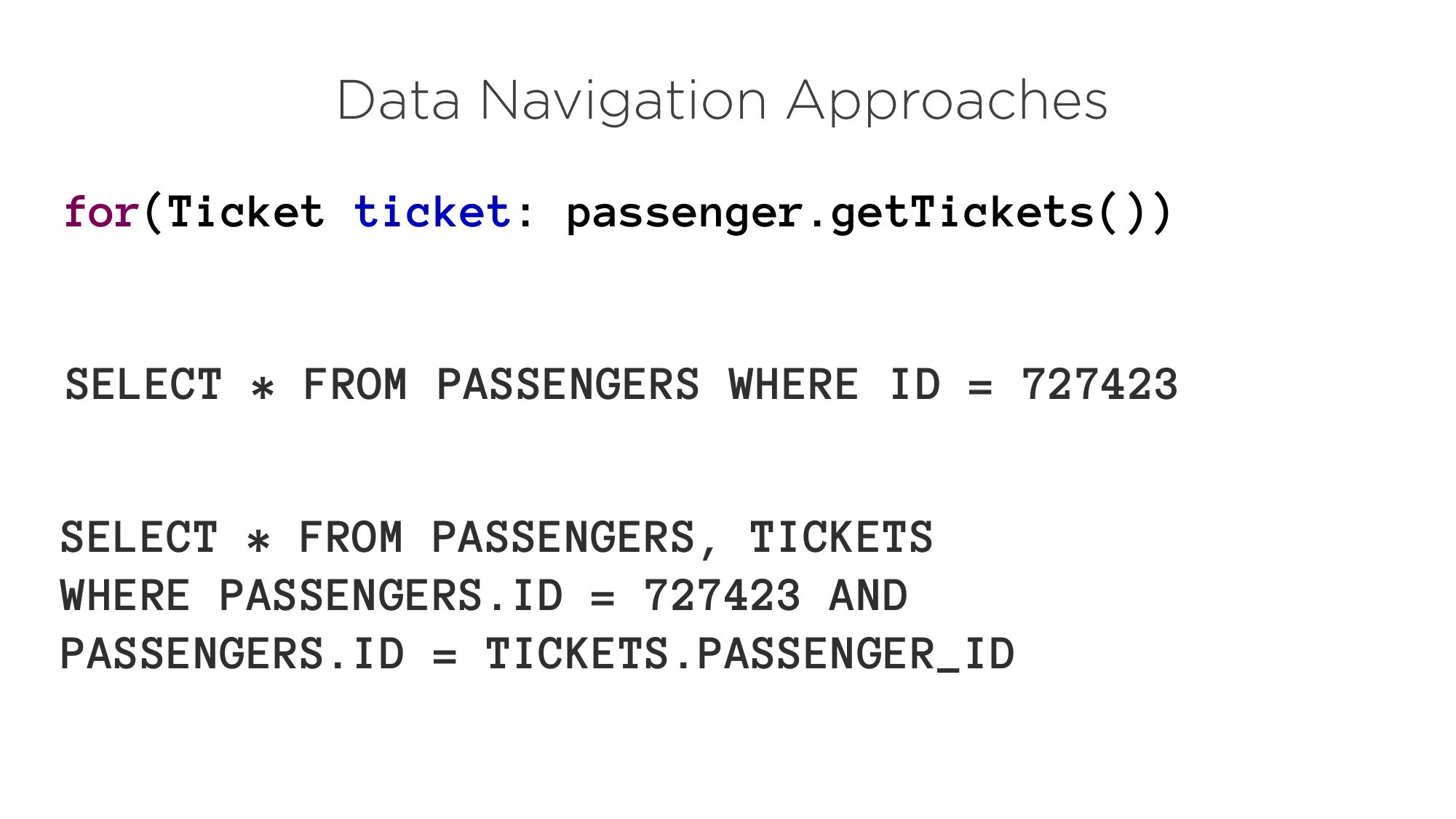

# for(Ticket ticket: passenger.getTickets())
SELECT * FROM PASSENGERS WHERE ID = 727423

SELECT * FROM PASSENGERS, TICKETS  WHERE PASSENGERS.ID = 727423 AND  PASSENGERS.ID = TICKETS.PASSENGER_ID
34